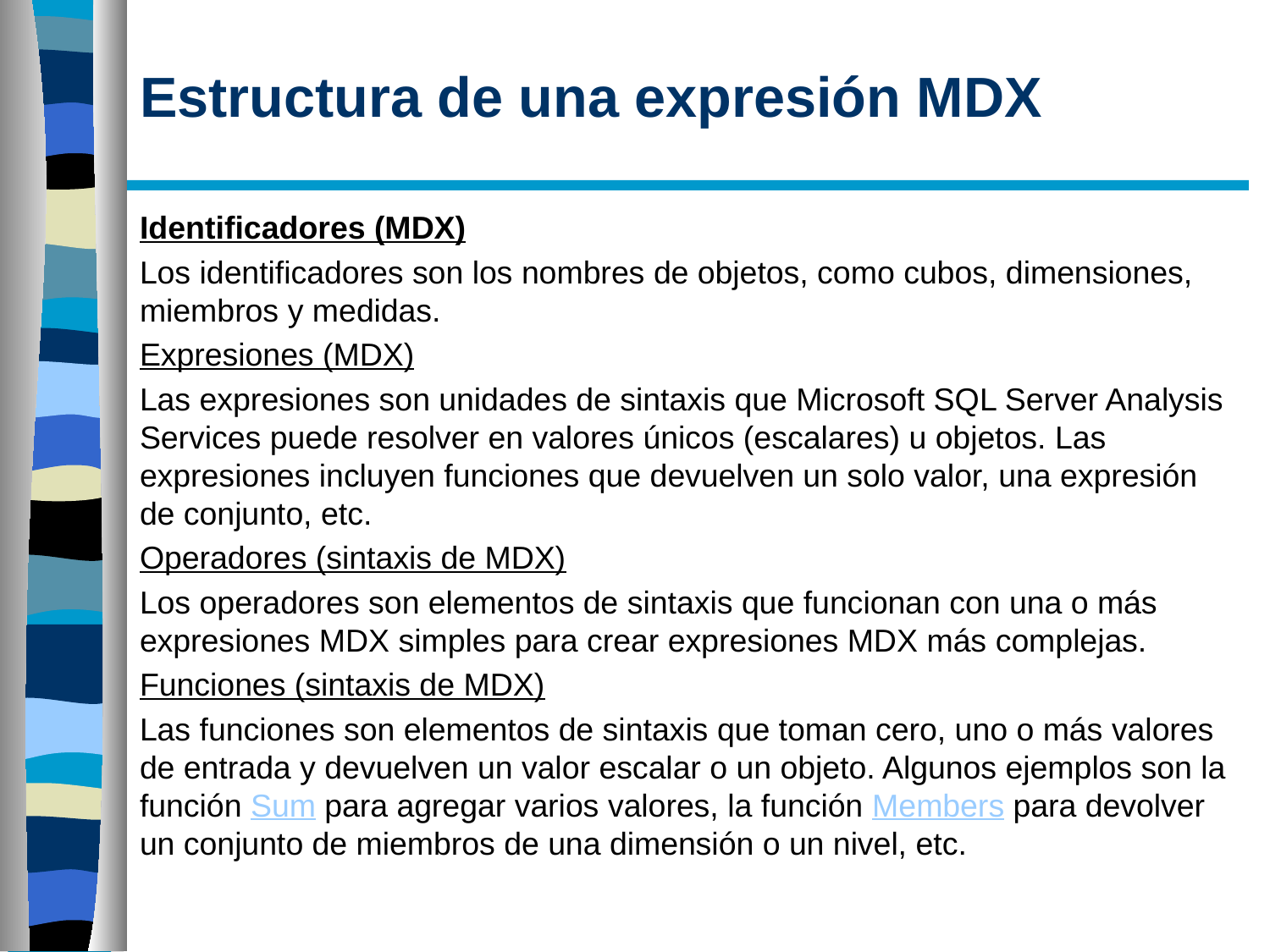

# Estructura de una expresión MDX
Identificadores (MDX)
Los identificadores son los nombres de objetos, como cubos, dimensiones, miembros y medidas.
Expresiones (MDX)
Las expresiones son unidades de sintaxis que Microsoft SQL Server Analysis Services puede resolver en valores únicos (escalares) u objetos. Las expresiones incluyen funciones que devuelven un solo valor, una expresión de conjunto, etc.
Operadores (sintaxis de MDX)
Los operadores son elementos de sintaxis que funcionan con una o más expresiones MDX simples para crear expresiones MDX más complejas.
Funciones (sintaxis de MDX)
Las funciones son elementos de sintaxis que toman cero, uno o más valores de entrada y devuelven un valor escalar o un objeto. Algunos ejemplos son la función Sum para agregar varios valores, la función Members para devolver un conjunto de miembros de una dimensión o un nivel, etc.